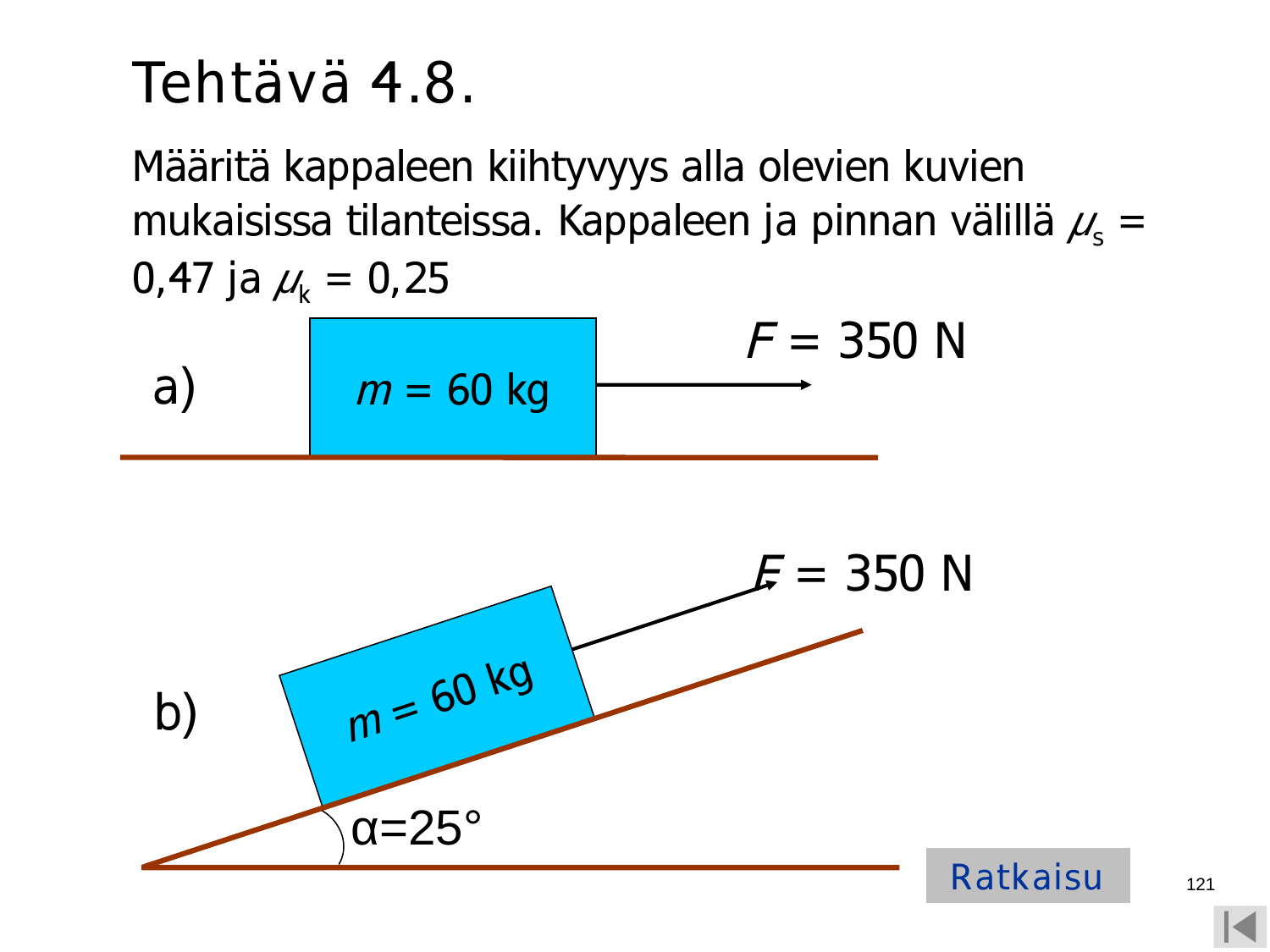

Tehtävä 4.8.
	Määritä kappaleen kiihtyvyys alla olevien kuvien mukaisissa tilanteissa. Kappaleen ja pinnan välillä μs = 0,47 ja μk = 0,25
F = 350 N
m = 60 kg
a)

F = 350 N

m = 60 kg
b)

α=25°

Ratkaisu
121